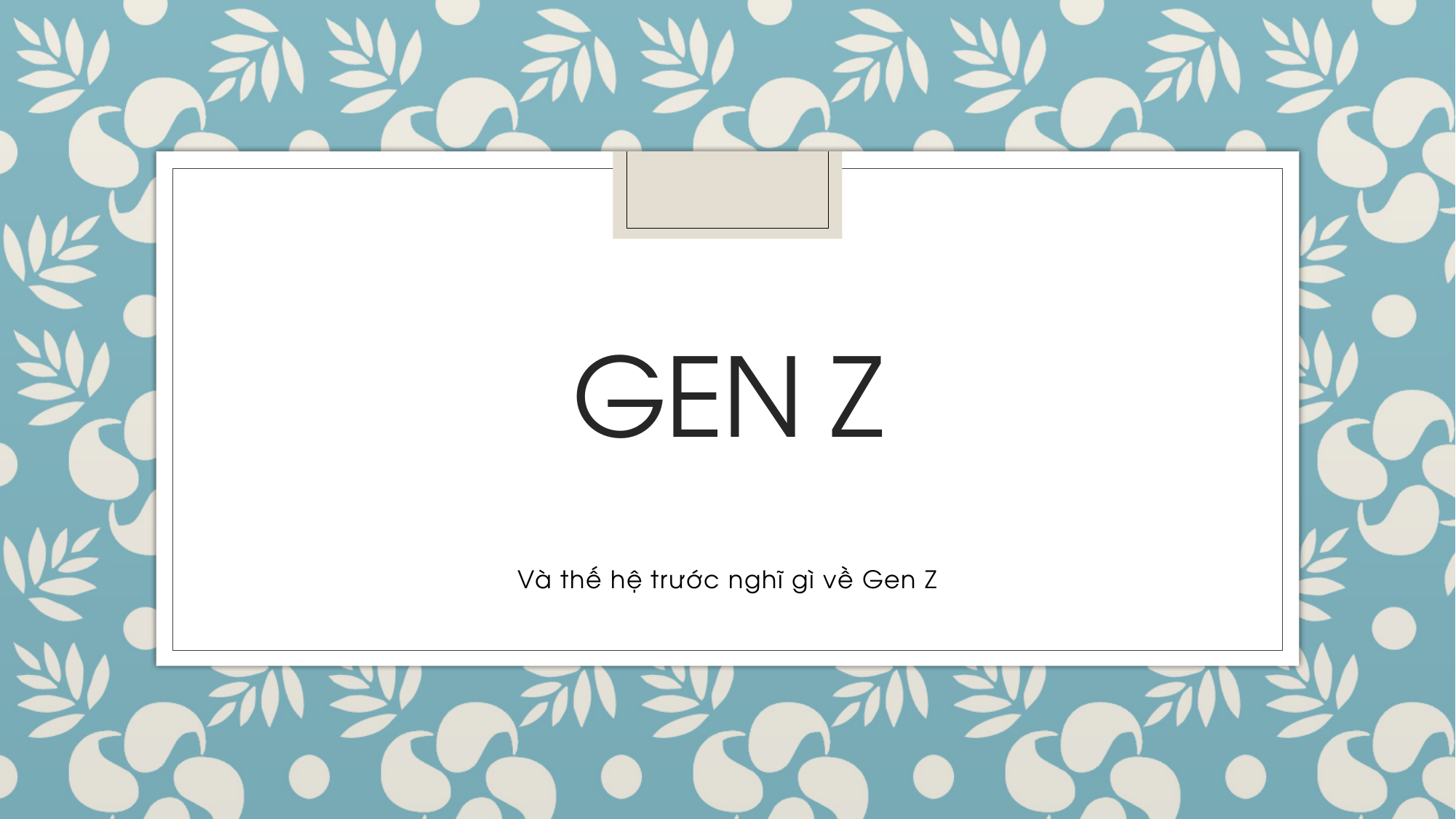

# Gen Z
Và thế hệ trước nghĩ gì về Gen Z